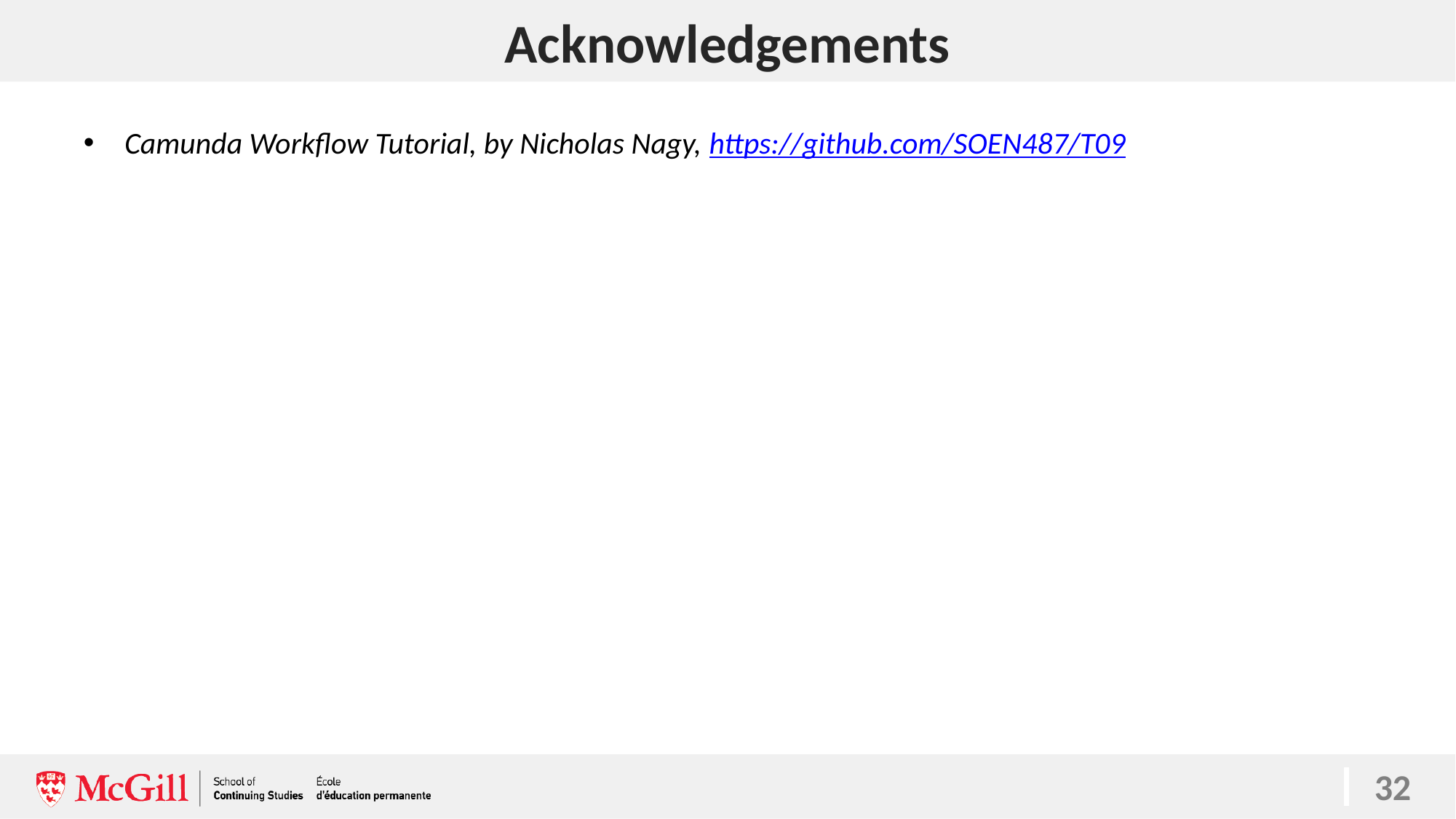

# Acknowledgements
Camunda Workflow Tutorial, by Nicholas Nagy, https://github.com/SOEN487/T09